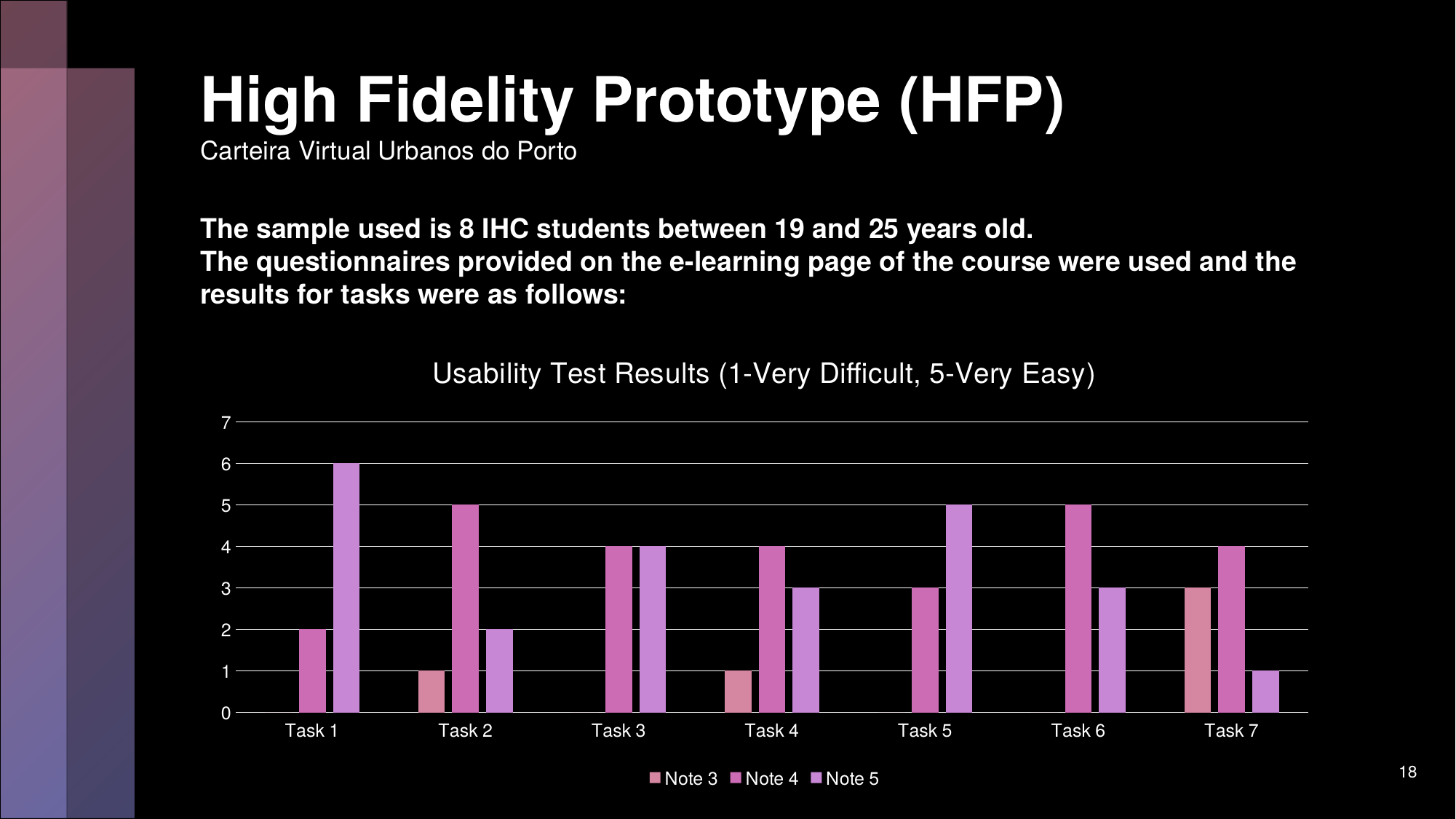

High Fidelity Prototype (HFP)
Carteira Virtual Urbanos do Porto
The sample used is 8 IHC students between 19 and 25 years old.
The questionnaires provided on the e-learning page of the course were used and the results for tasks were as follows:

### Chart: Usability Test Results (1-Very Difficult, 5-Very Easy)

| Category | Note 3 | Note 4 | Note 5 |
|---|---|---|---|
| Task 1 | 0.0 | 2.0 | 6.0 |
| Task 2 | 1.0 | 5.0 | 2.0 |
| Task 3 | 0.0 | 4.0 | 4.0 |
| Task 4 | 1.0 | 4.0 | 3.0 |
| Task 5 | 0.0 | 3.0 | 5.0 |
| Task 6 | 0.0 | 5.0 | 3.0 |
| Task 7 | 3.0 | 4.0 | 1.0 |
18